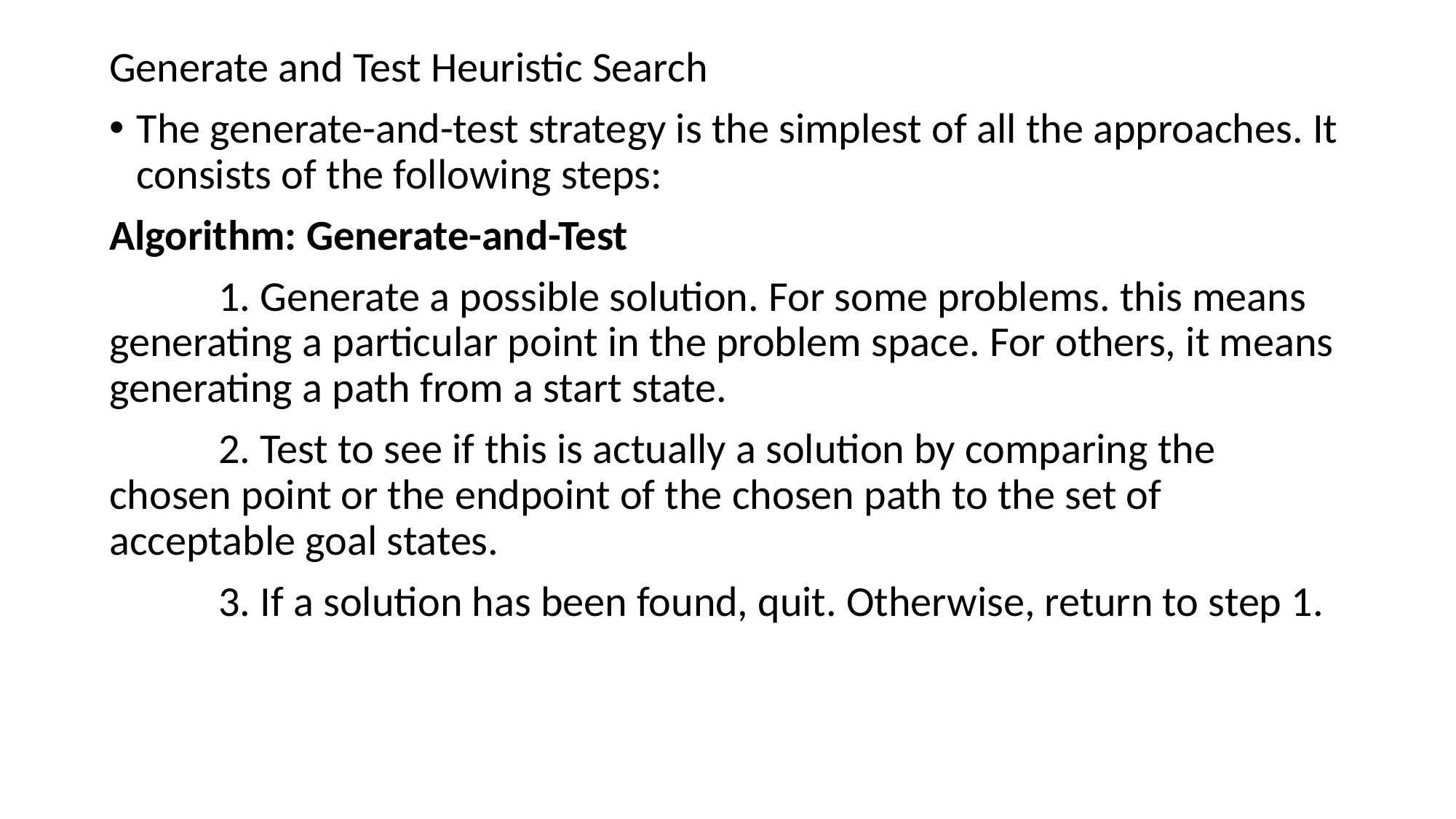

Generate and Test Heuristic Search
The generate-and-test strategy is the simplest of all the approaches. It consists of the following steps:
Algorithm: Generate-and-Test
	1. Generate a possible solution. For some problems. this means generating a particular point in the problem space. For others, it means generating a path from a start state.
	2. Test to see if this is actually a solution by comparing the chosen point or the endpoint of the chosen path to the set of acceptable goal states.
	3. If a solution has been found, quit. Otherwise, return to step 1.